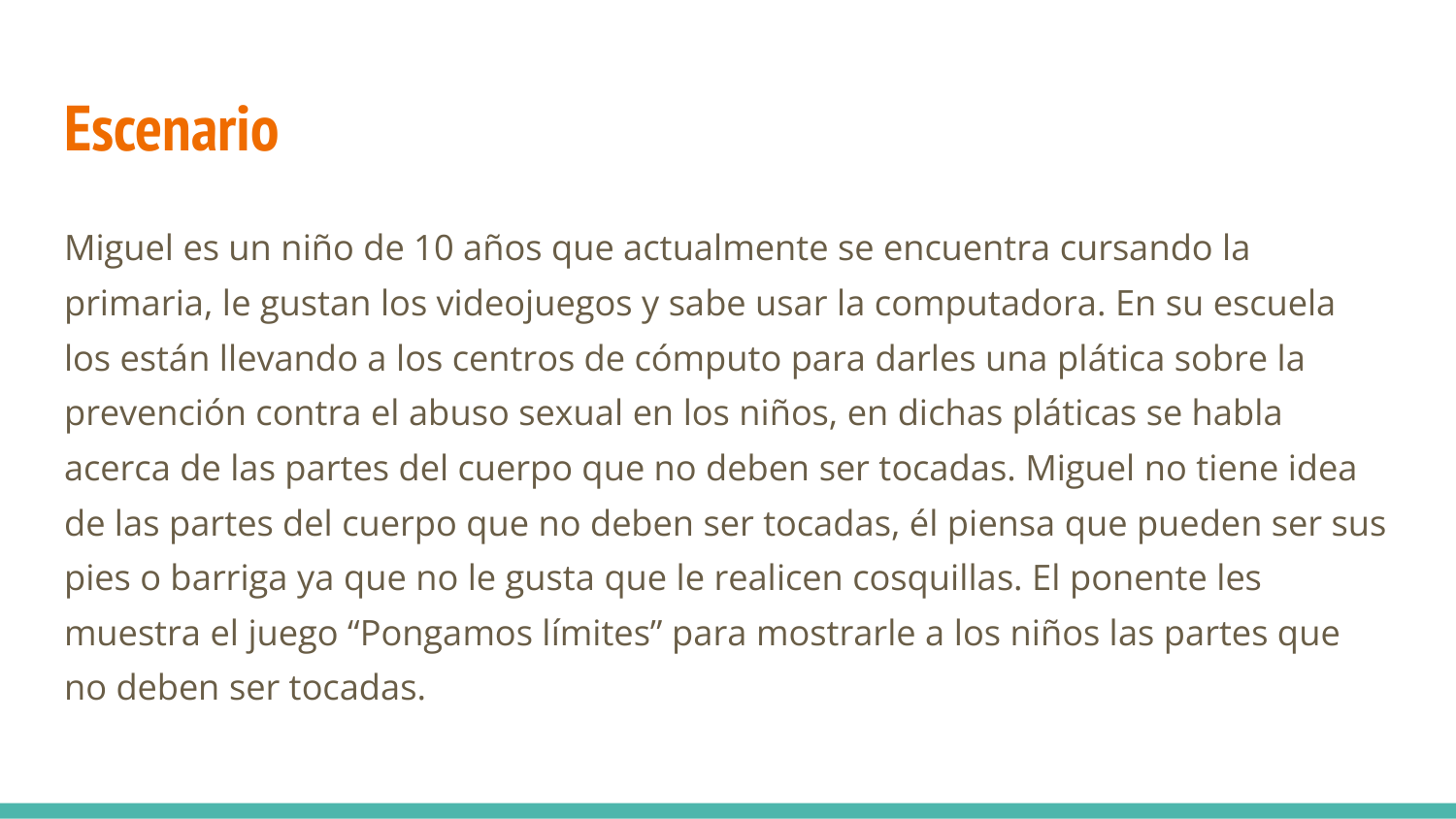

# Escenario
Miguel es un niño de 10 años que actualmente se encuentra cursando la primaria, le gustan los videojuegos y sabe usar la computadora. En su escuela los están llevando a los centros de cómputo para darles una plática sobre la prevención contra el abuso sexual en los niños, en dichas pláticas se habla acerca de las partes del cuerpo que no deben ser tocadas. Miguel no tiene idea de las partes del cuerpo que no deben ser tocadas, él piensa que pueden ser sus pies o barriga ya que no le gusta que le realicen cosquillas. El ponente les muestra el juego “Pongamos límites” para mostrarle a los niños las partes que no deben ser tocadas.